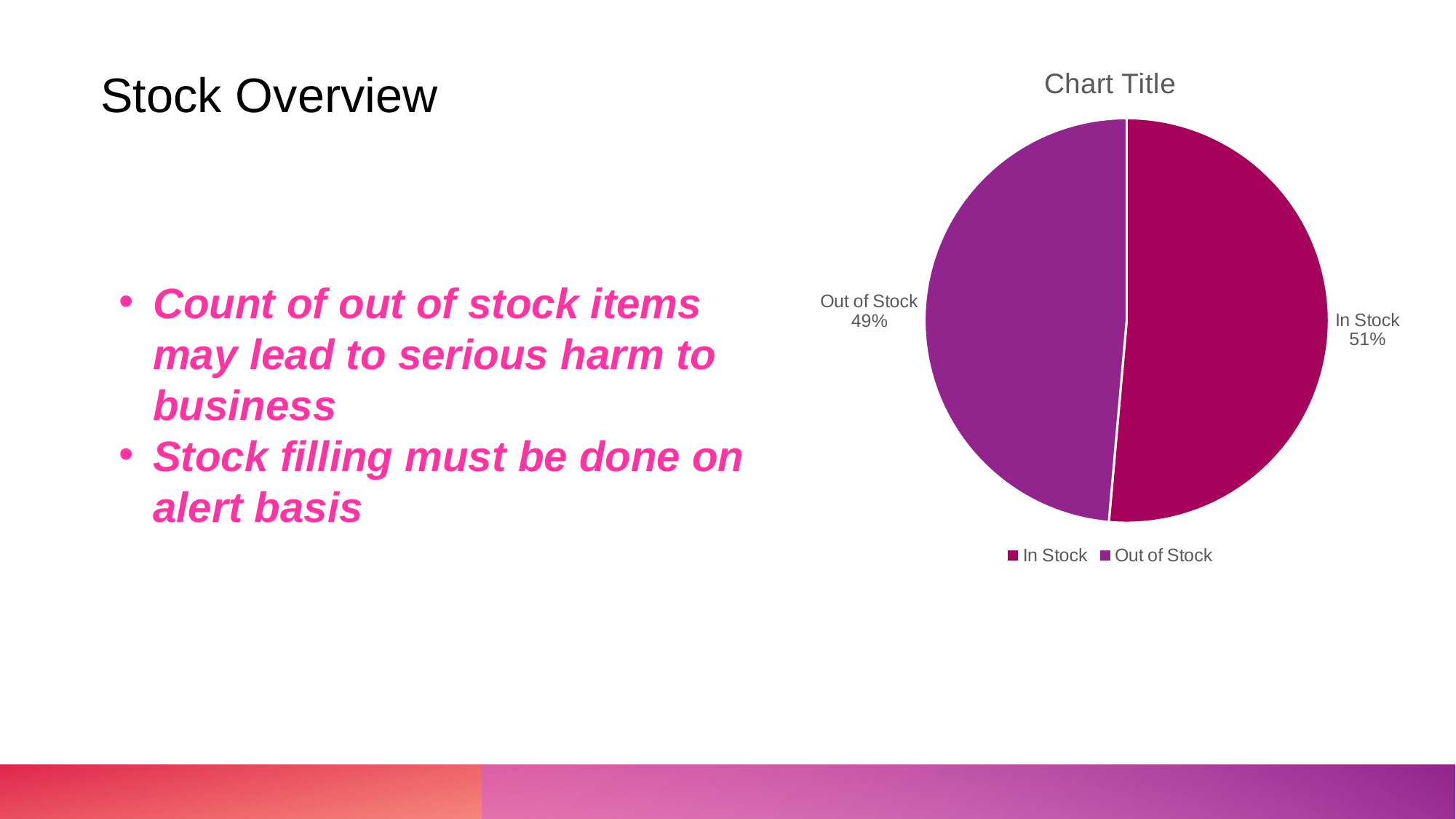

### Chart:

| Category |  |
|---|---|
| In Stock | 6869.0 |
| Out of Stock | 6492.0 |
Stock Overview

Count of out of stock items may lead to serious harm to business
Stock filling must be done on alert basis